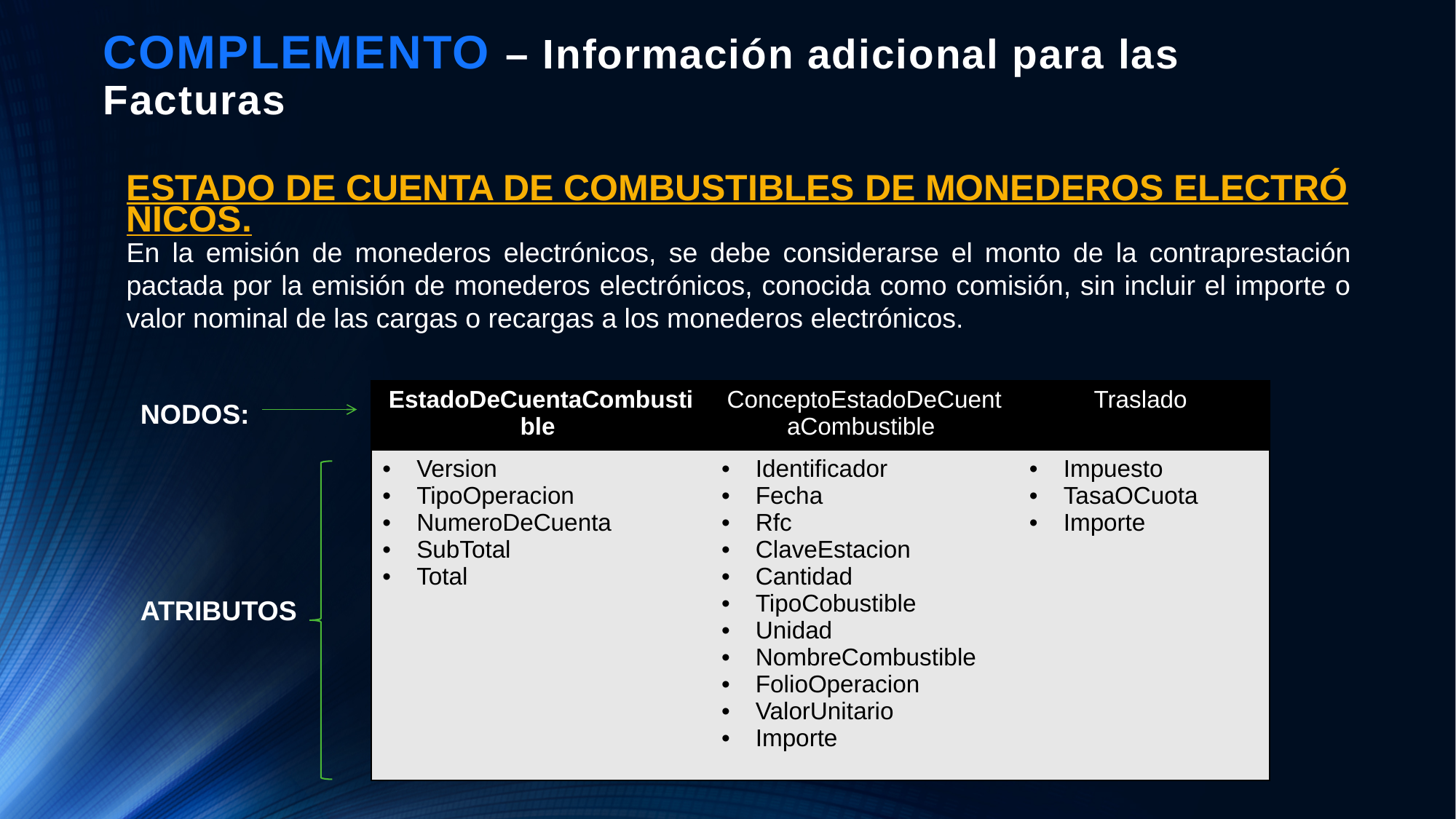

COMPLEMENTO – Información adicional para las Facturas
ESTADO DE CUENTA DE COMBUSTIBLES DE MONEDEROS ELECTRÓNICOS.

En la emisión de monederos electrónicos, se debe considerarse el monto de la contraprestación pactada por la emisión de monederos electrónicos, conocida como comisión, sin incluir el importe o valor nominal de las cargas o recargas a los monederos electrónicos.
| EstadoDeCuentaCombustible | ConceptoEstadoDeCuentaCombustible | Traslado |
| --- | --- | --- |
| Version TipoOperacion NumeroDeCuenta SubTotal Total | Identificador Fecha Rfc ClaveEstacion Cantidad TipoCobustible Unidad NombreCombustible FolioOperacion ValorUnitario Importe | Impuesto TasaOCuota Importe |
NODOS:

ATRIBUTOS